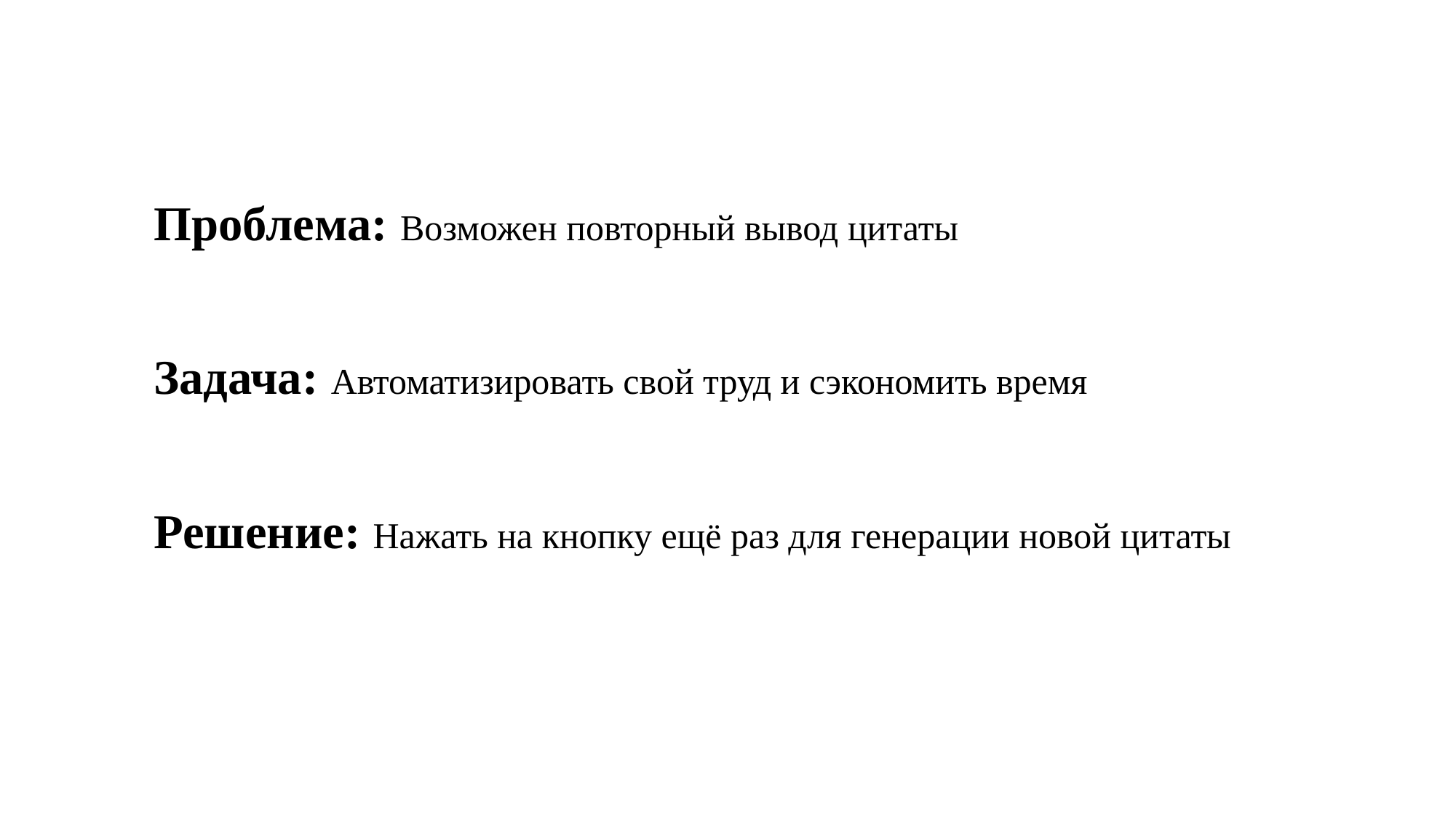

Проблема: Возможен повторный вывод цитаты
Задача: Автоматизировать свой труд и сэкономить время
# Решение: Нажать на кнопку ещё раз для генерации новой цитаты